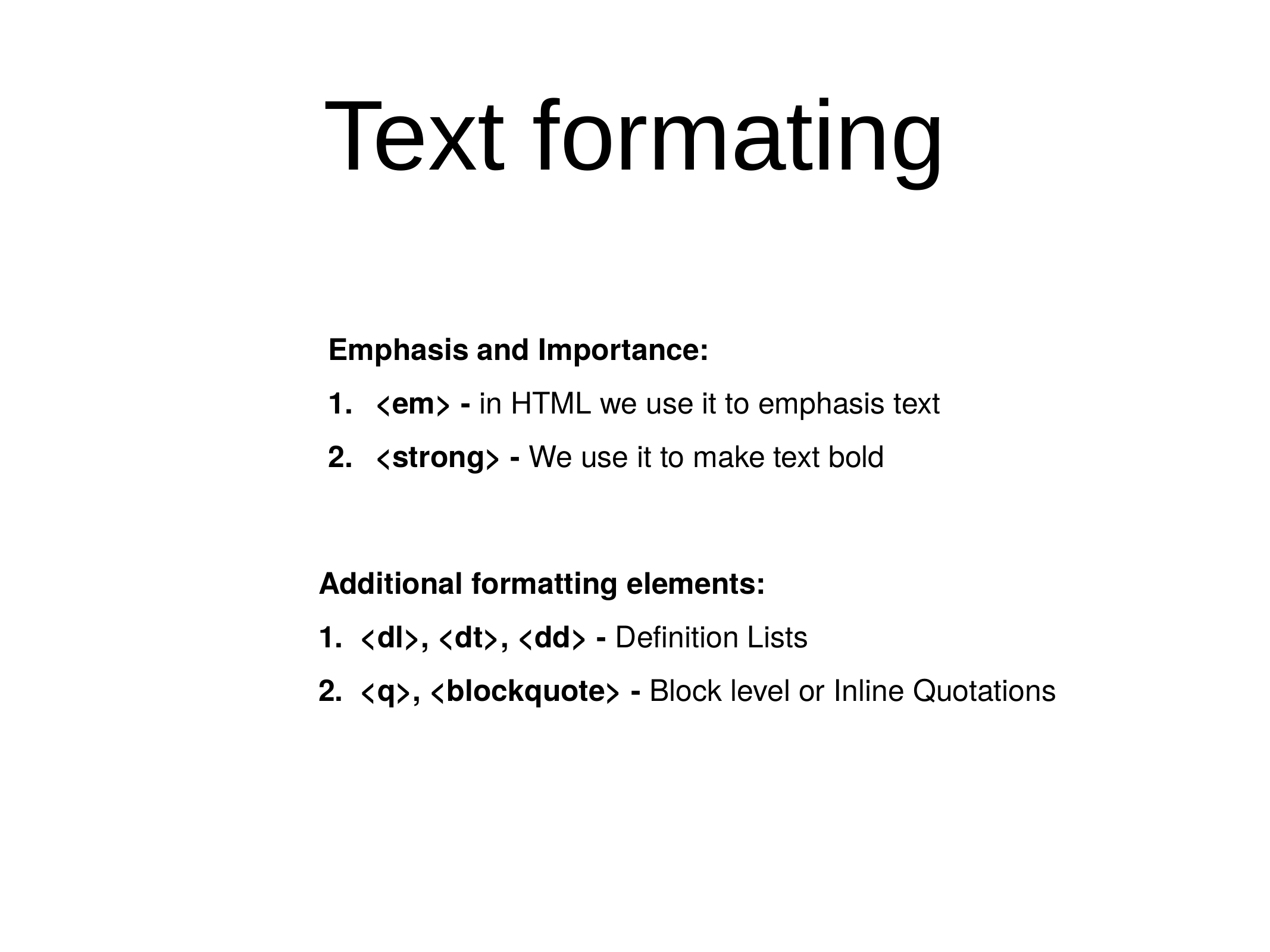

# Text formating
Emphasis and Importance:
<em> - in HTML we use it to emphasis text
<strong> - We use it to make text bold
Additional formatting elements:
1.  <dl>, <dt>, <dd> - Definition Lists
2.  <q>, <blockquote> - Block level or Inline Quotations